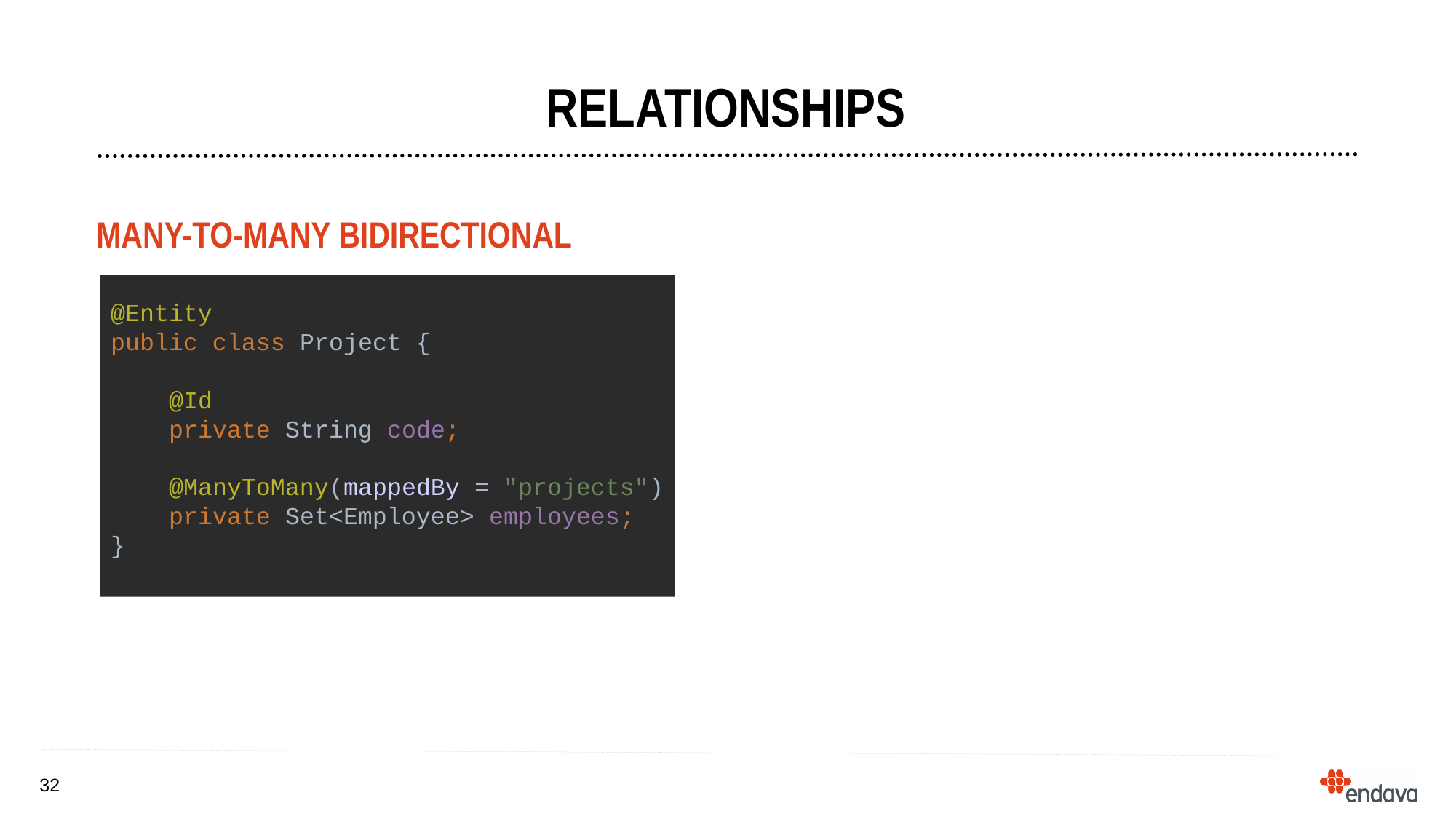

# relationships
many-to-many bidirectional

@Entity
public class Project {
    @Id
    private String code;
    @ManyToMany(mappedBy = "projects")
    private Set<Employee> employees;
}